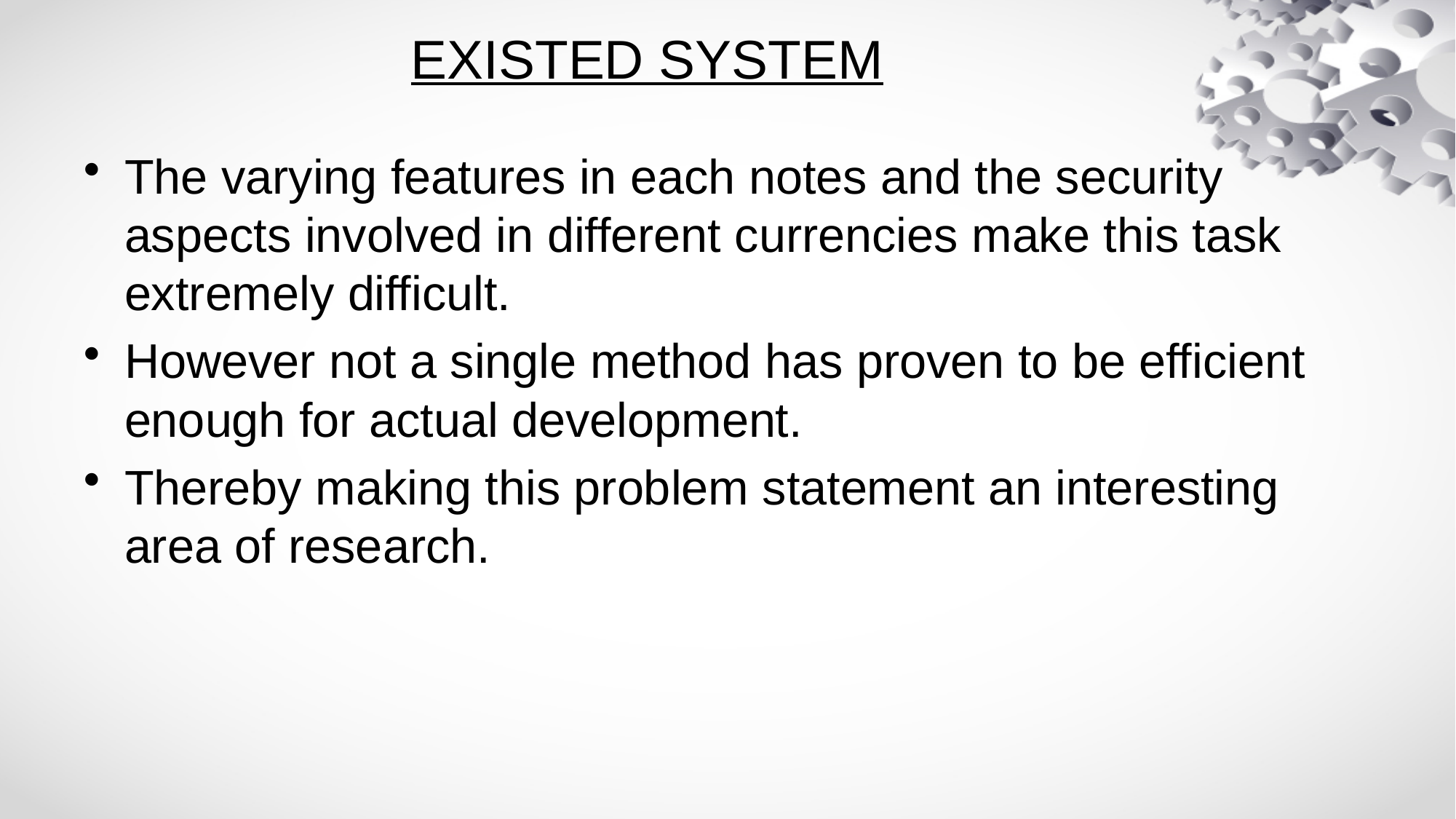

# EXISTED SYSTEM
The varying features in each notes and the security aspects involved in different currencies make this task extremely difficult.
However not a single method has proven to be efficient enough for actual development.
Thereby making this problem statement an interesting area of research.